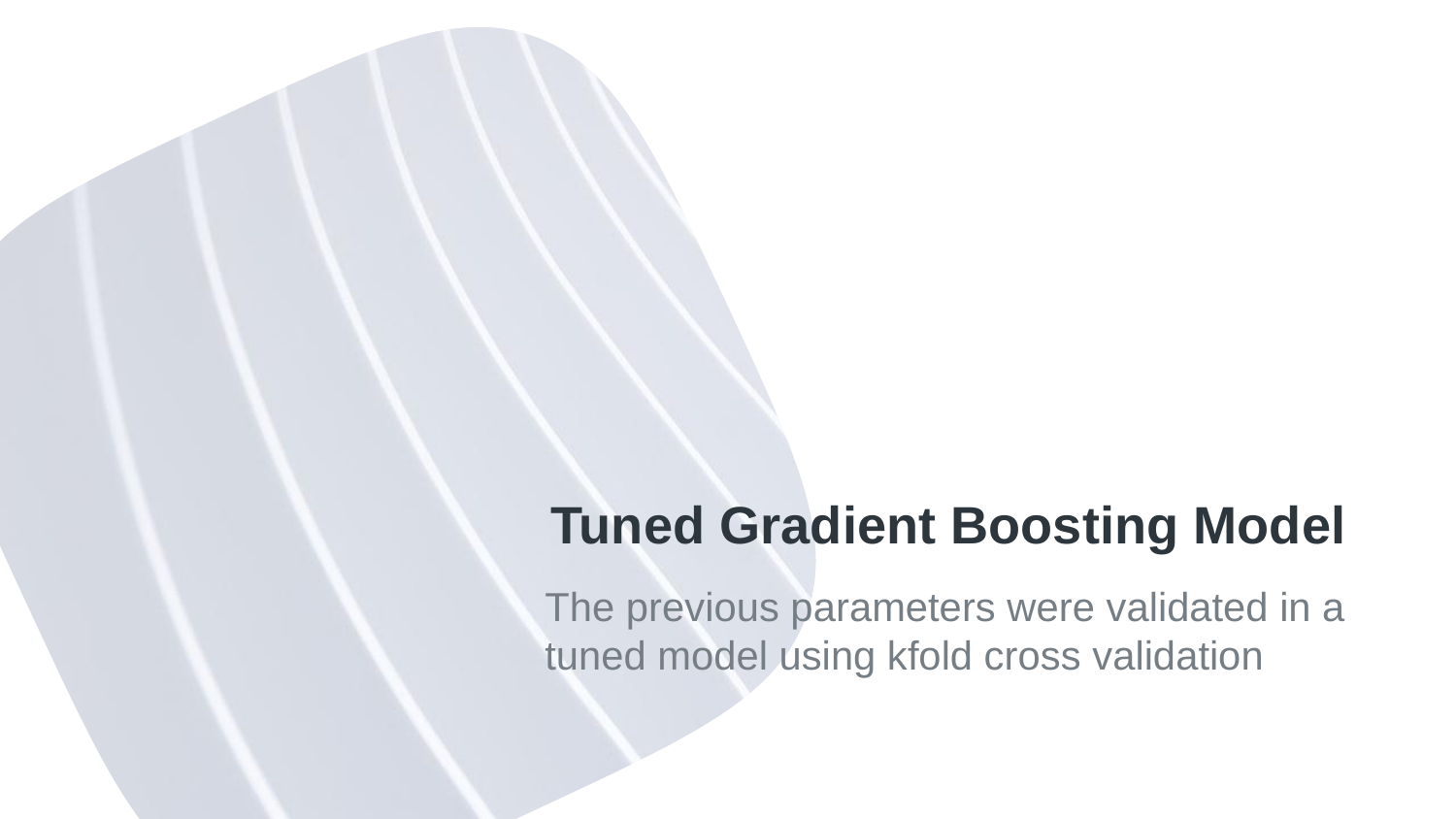

# Tuned Gradient Boosting Model

The previous parameters were validated in a tuned model using kfold cross validation